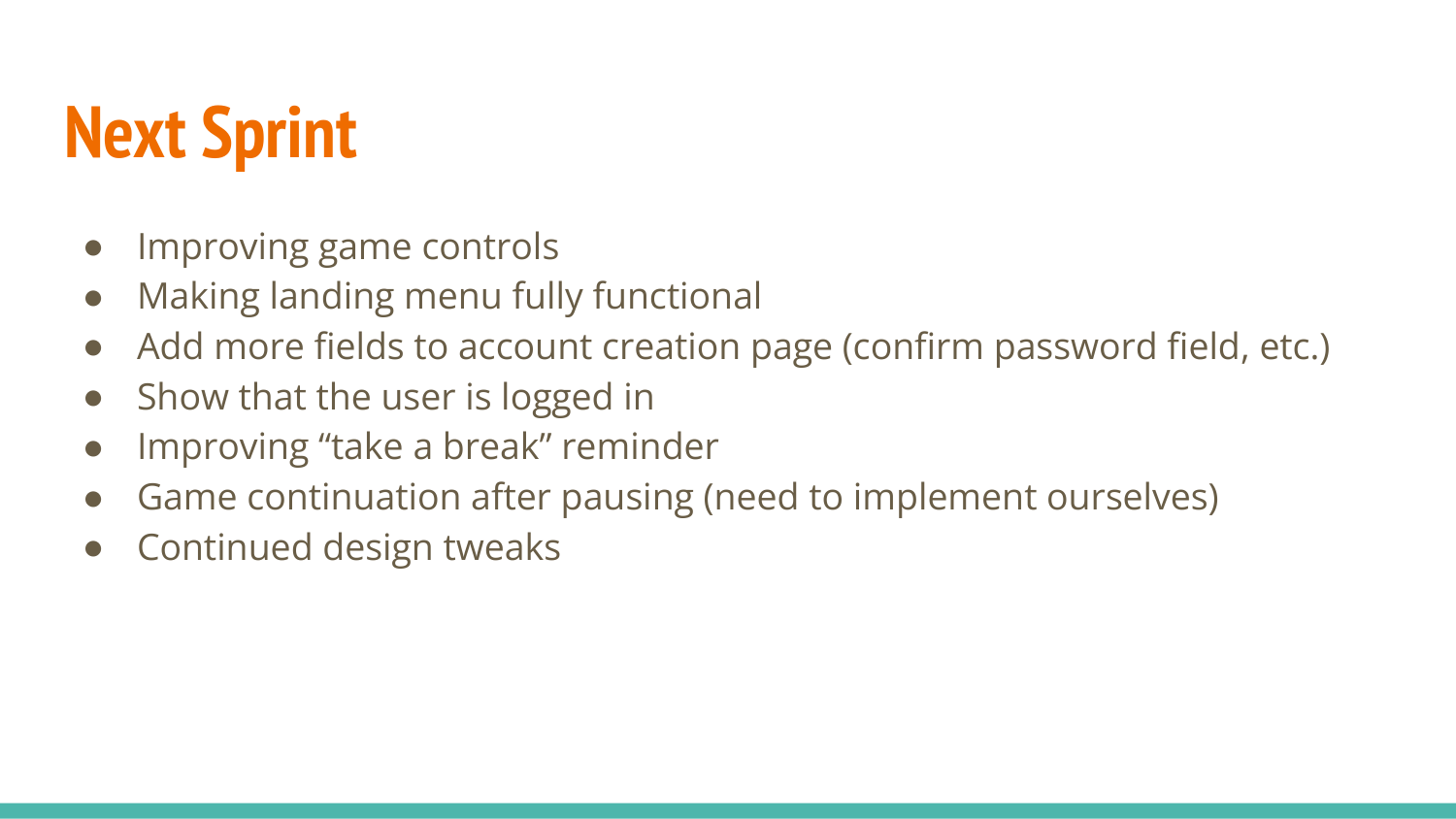

# Next Sprint
Improving game controls
Making landing menu fully functional
Add more fields to account creation page (confirm password field, etc.)
Show that the user is logged in
Improving “take a break” reminder
Game continuation after pausing (need to implement ourselves)
Continued design tweaks